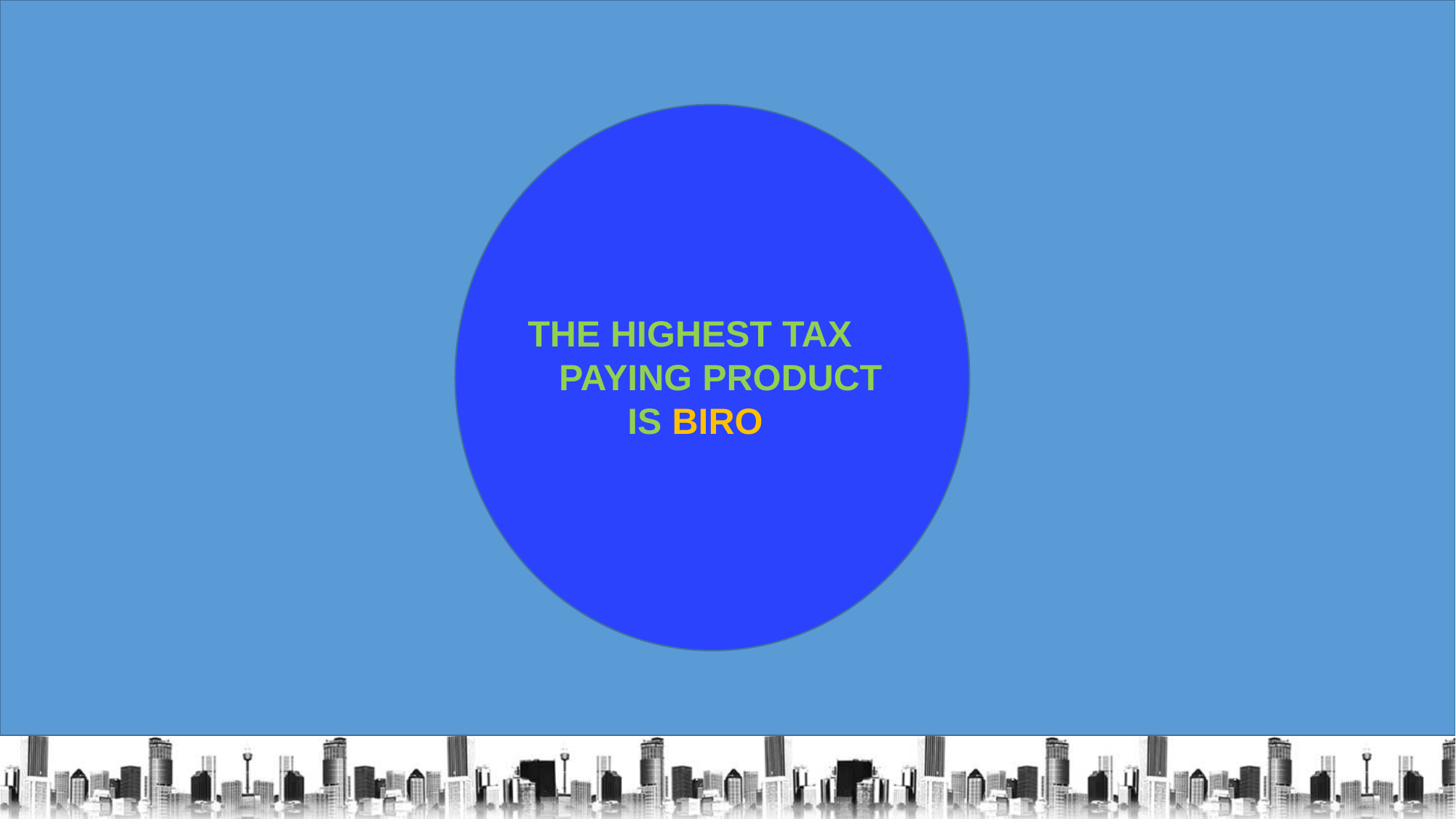

THE HIGHEST TAX         PAYING PRODUCT IS BIRO